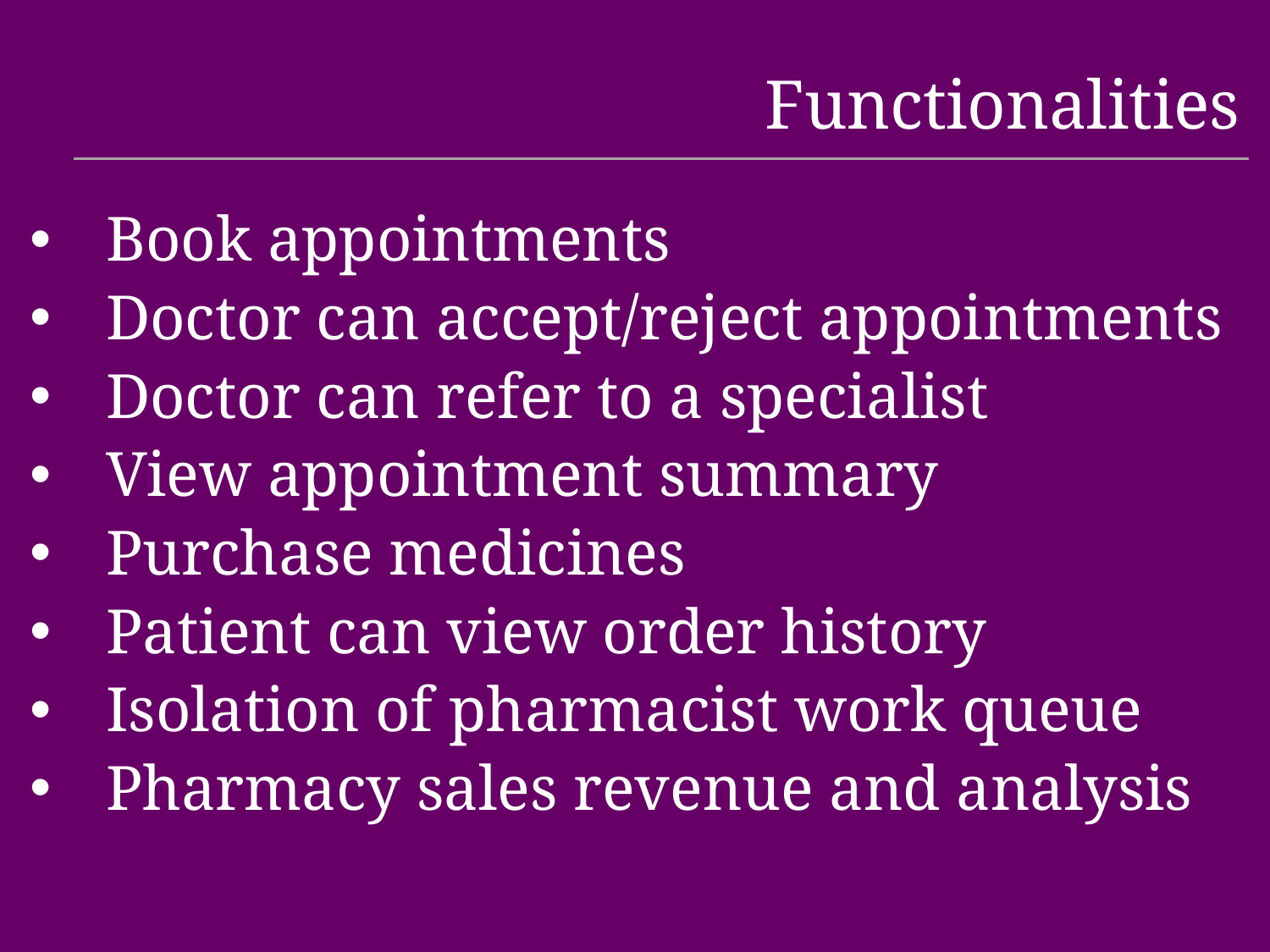

# Functionalities
Book appointments
Doctor can accept/reject appointments
Doctor can refer to a specialist
View appointment summary
Purchase medicines
Patient can view order history
Isolation of pharmacist work queue
Pharmacy sales revenue and analysis